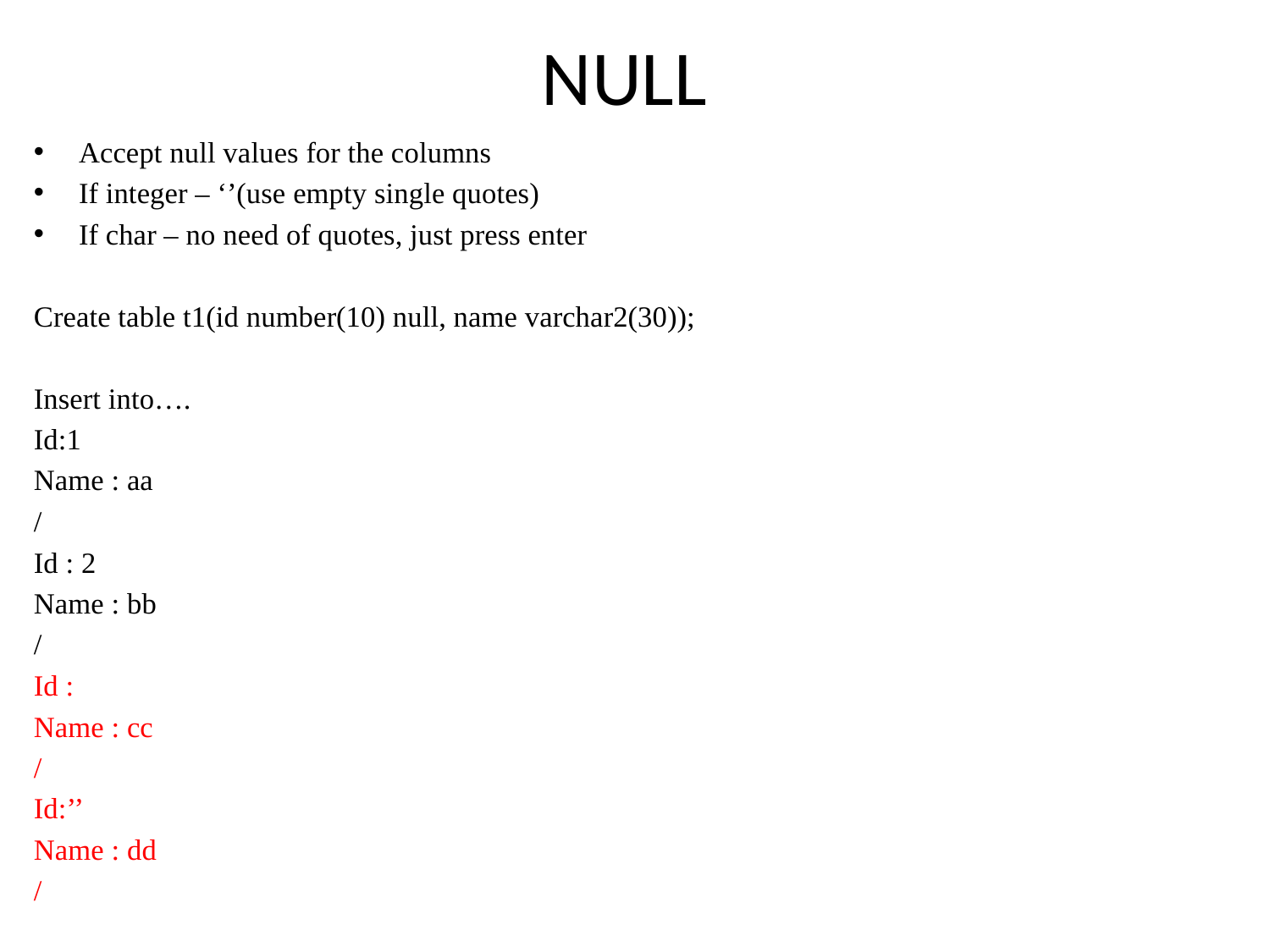

# NULL
Accept null values for the columns
If integer – ‘’(use empty single quotes)
If char – no need of quotes, just press enter

Create table t1(id number(10) null, name varchar2(30));

Insert into….
Id:1
Name : aa
/
Id : 2
Name : bb
/
Id :
Name : cc
/
Id:’’
Name : dd
/